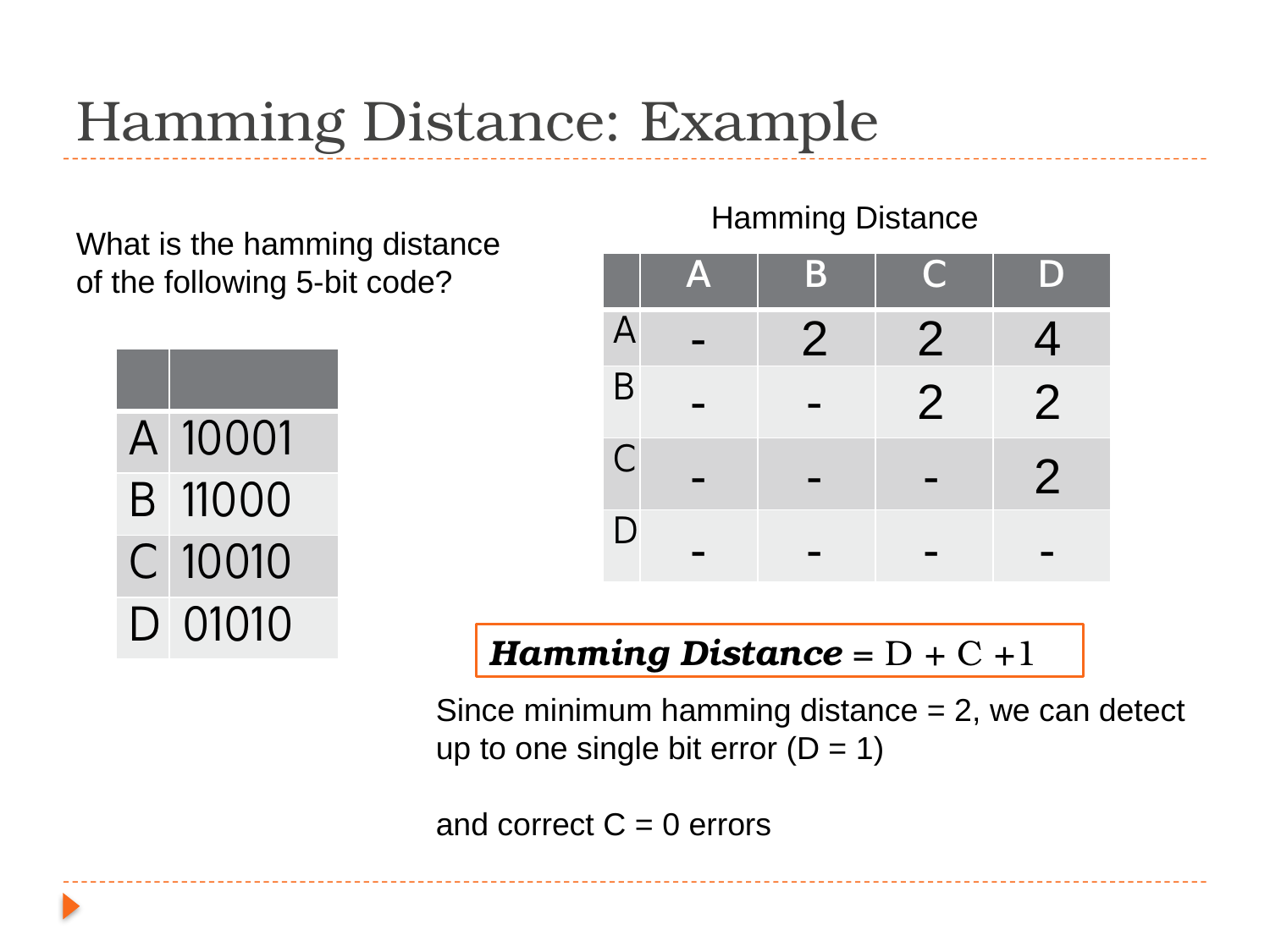

Hamming Distance: Example
Hamming Distance
What is the hamming distance
of the following 5-bit code?
|  | A | B | C | D |
| --- | --- | --- | --- | --- |
| A |  |  |  |  |
| B |  |  |  |  |
| C |  |  |  |  |
| D |  |  |  |  |
-
2
2
4
|  |  |
| --- | --- |
| A | 10001 |
| B | 11000 |
| C | 10010 |
| D | 01010 |
-
-
2
2
-
-
-
2
-
-
-
-
Hamming Distance = D + C +1
Since minimum hamming distance = 2, we can detect up to one single bit error (D = 1)

and correct C = 0 errors